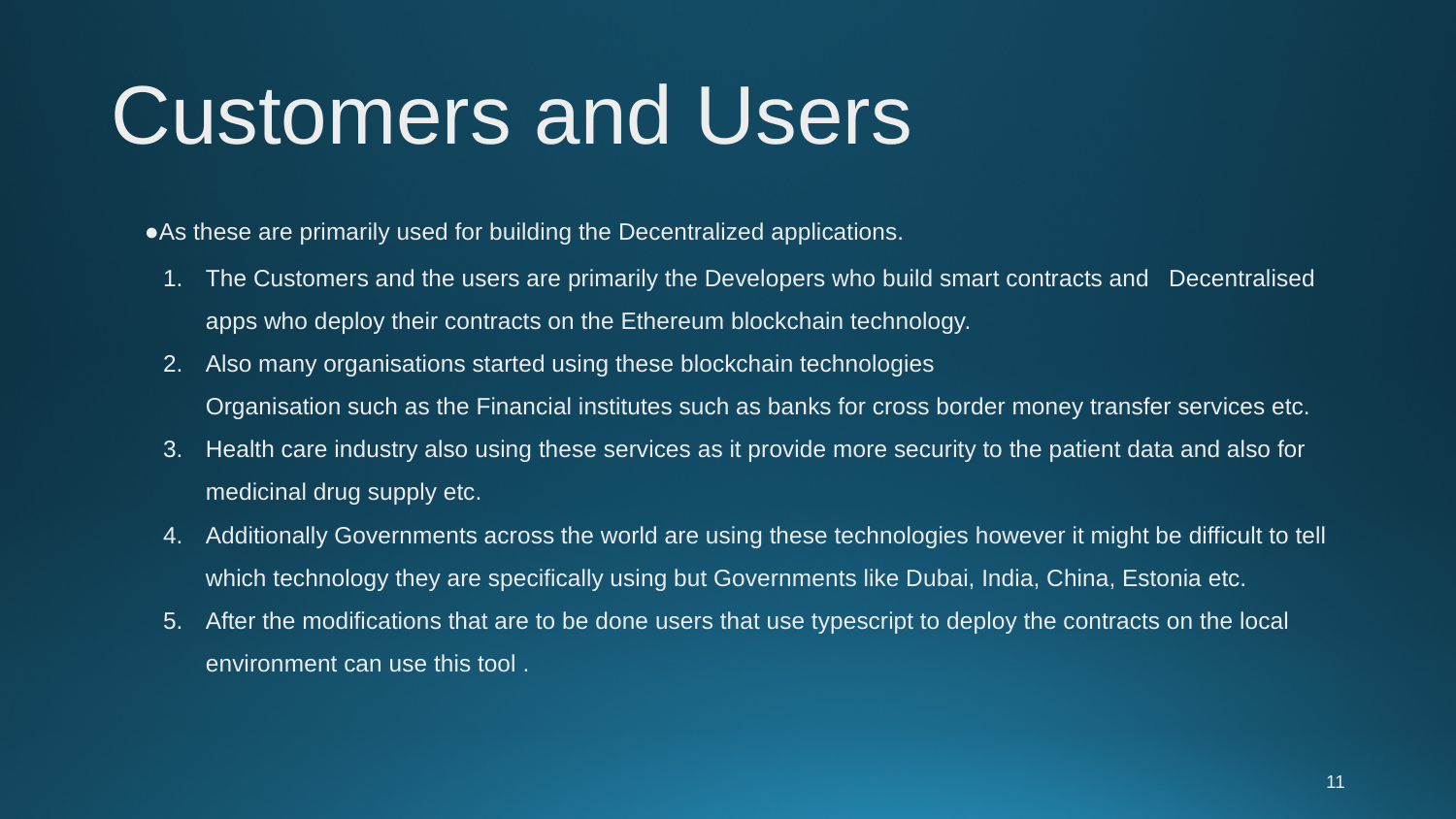

# Customers and Users
●As these are primarily used for building the Decentralized applications.
The Customers and the users are primarily the Developers who build smart contracts and   Decentralised apps who deploy their contracts on the Ethereum blockchain technology.
Also many organisations started using these blockchain technologies
Organisation such as the Financial institutes such as banks for cross border money transfer services etc.
Health care industry also using these services as it provide more security to the patient data and also for medicinal drug supply etc.
Additionally Governments across the world are using these technologies however it might be difficult to tell which technology they are specifically using but Governments like Dubai, India, China, Estonia etc.
After the modifications that are to be done users that use typescript to deploy the contracts on the local environment can use this tool .

11